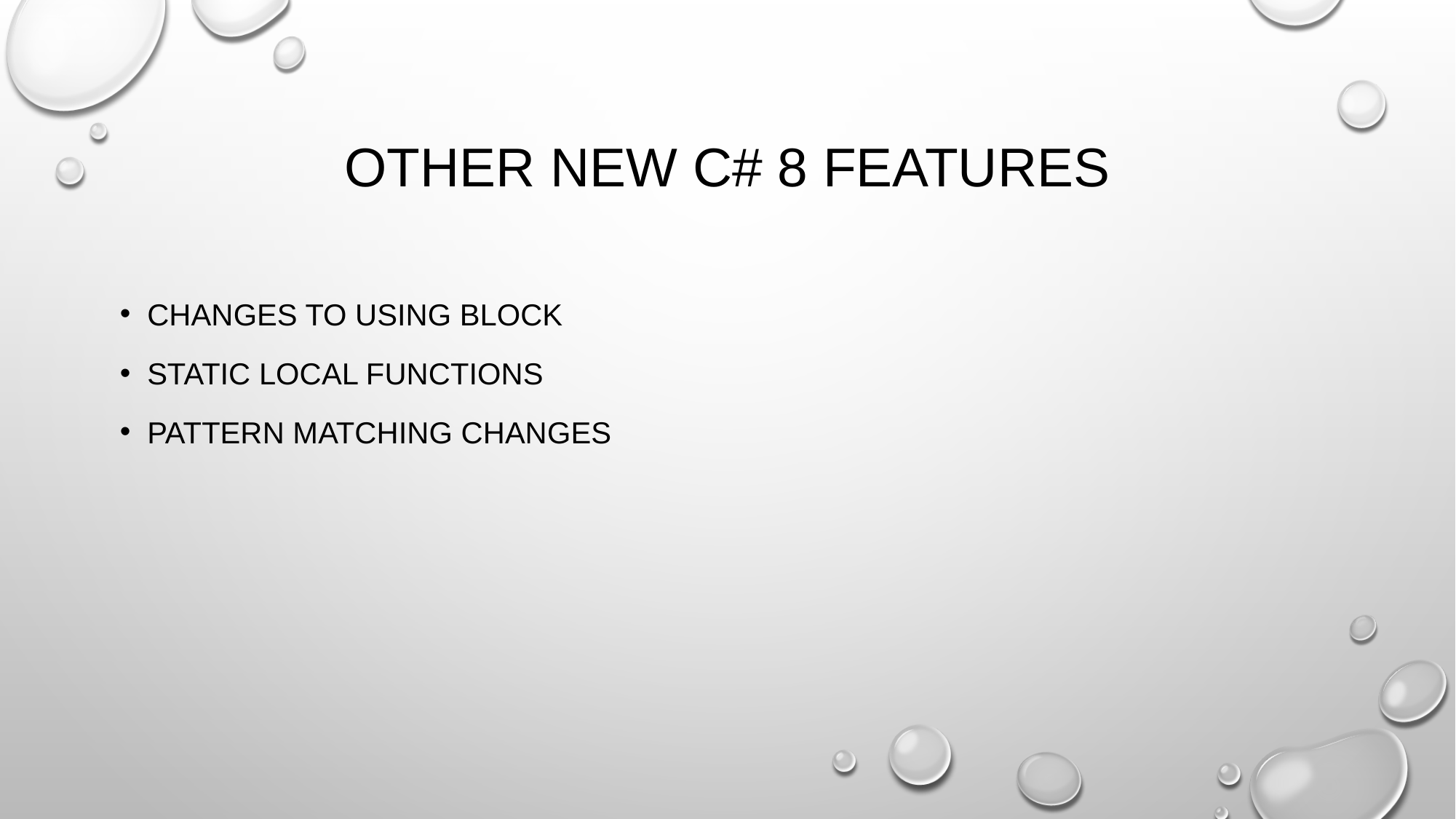

# Other new C# 8 features
Changes to using block
Static local functions
Pattern matching changes